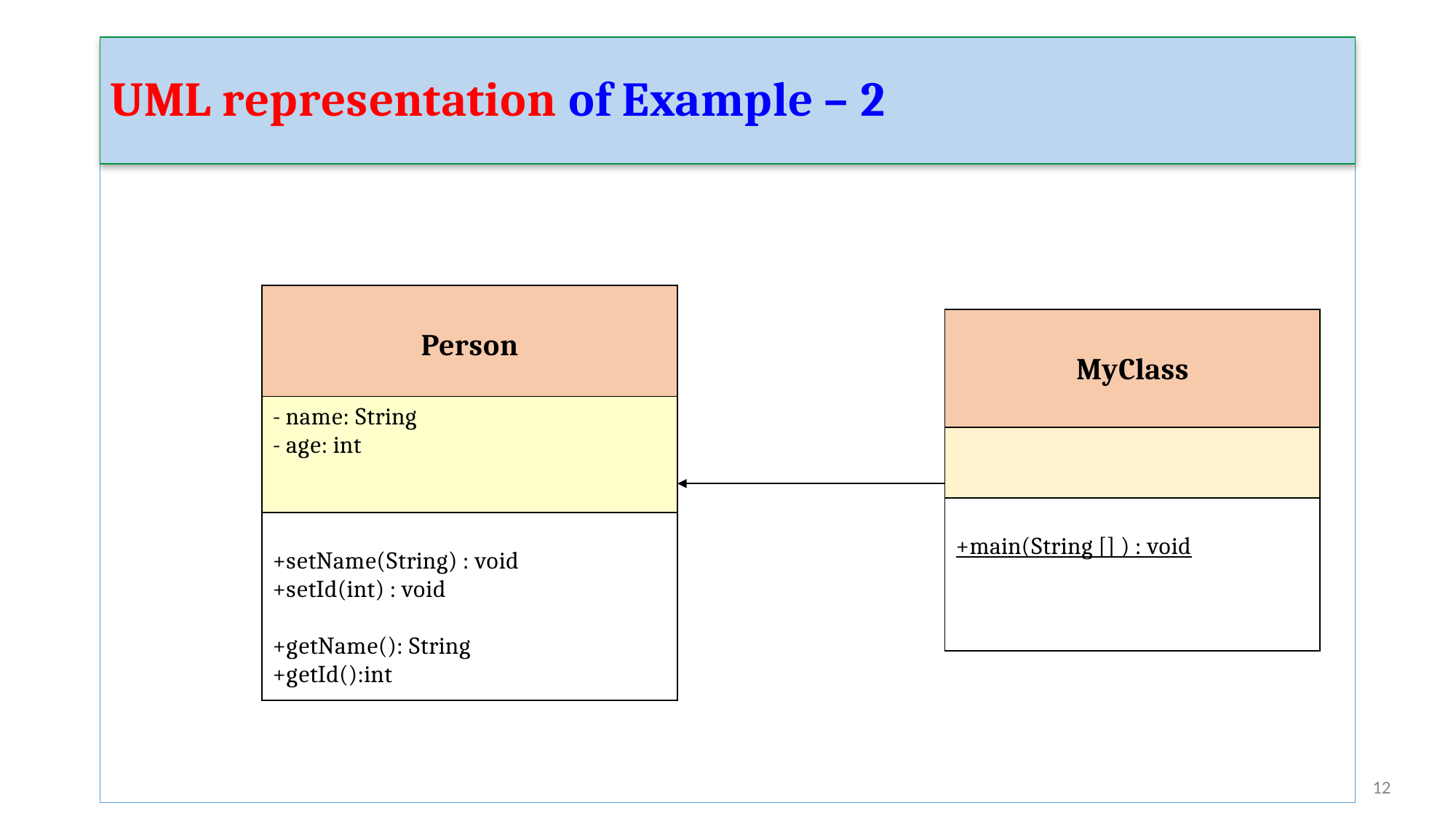

UML representation of Example – 2

| Person |
| --- |
| - name: String - age: int |
| +setName(String) : void +setId(int) : void +getName(): String +getId():int |
| MyClass |
| --- |
|  |
| +main(String [] ) : void |

12